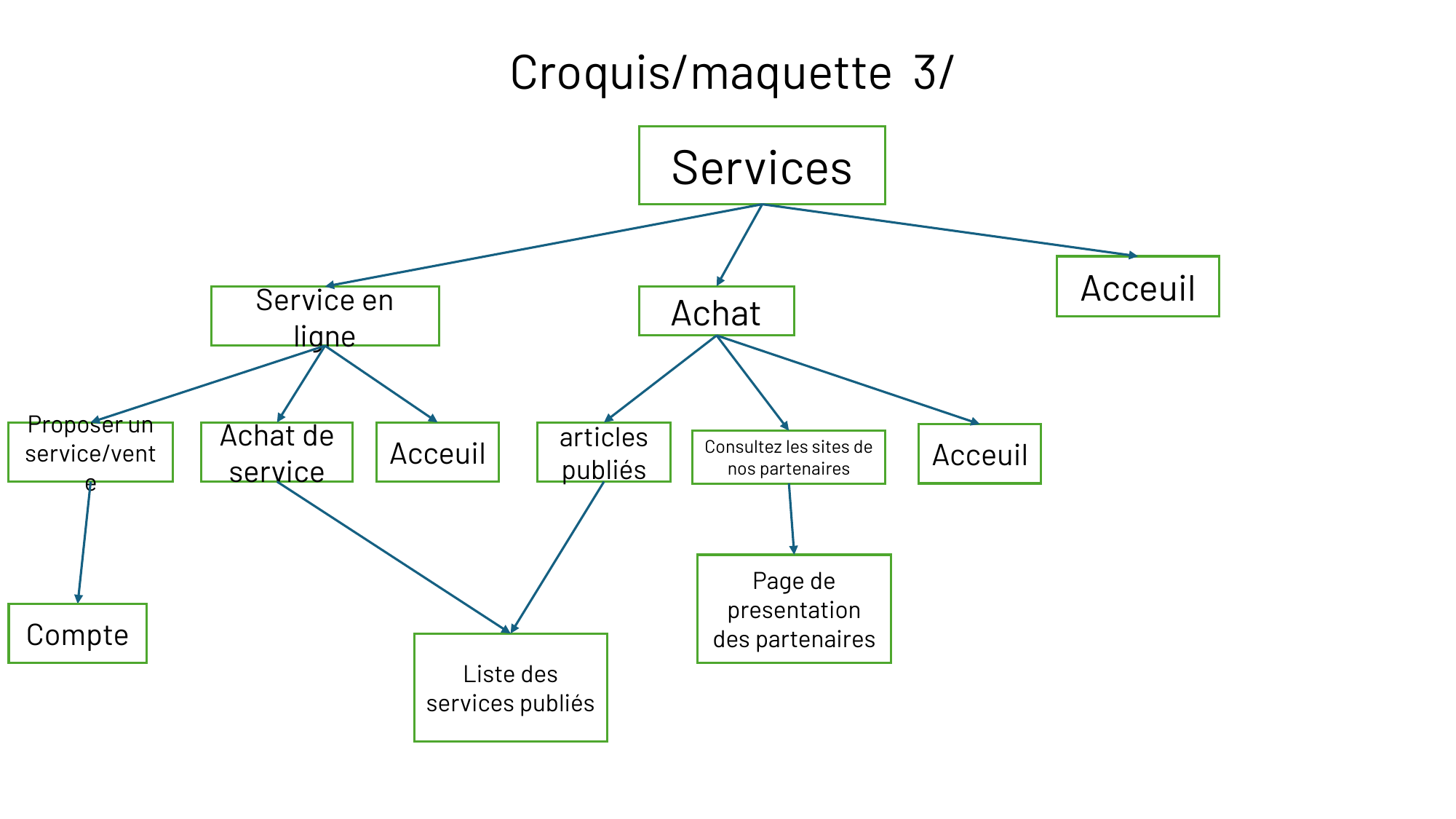

Croquis/maquette  3/
Services
Acceuil
Achat
Service en ligne
articles publiés
Acceuil
Proposer un service/vente
Achat de service
Acceuil
Consultez les sites de nos partenaires
Page de presentation des partenaires
Compte
Liste des services publiés